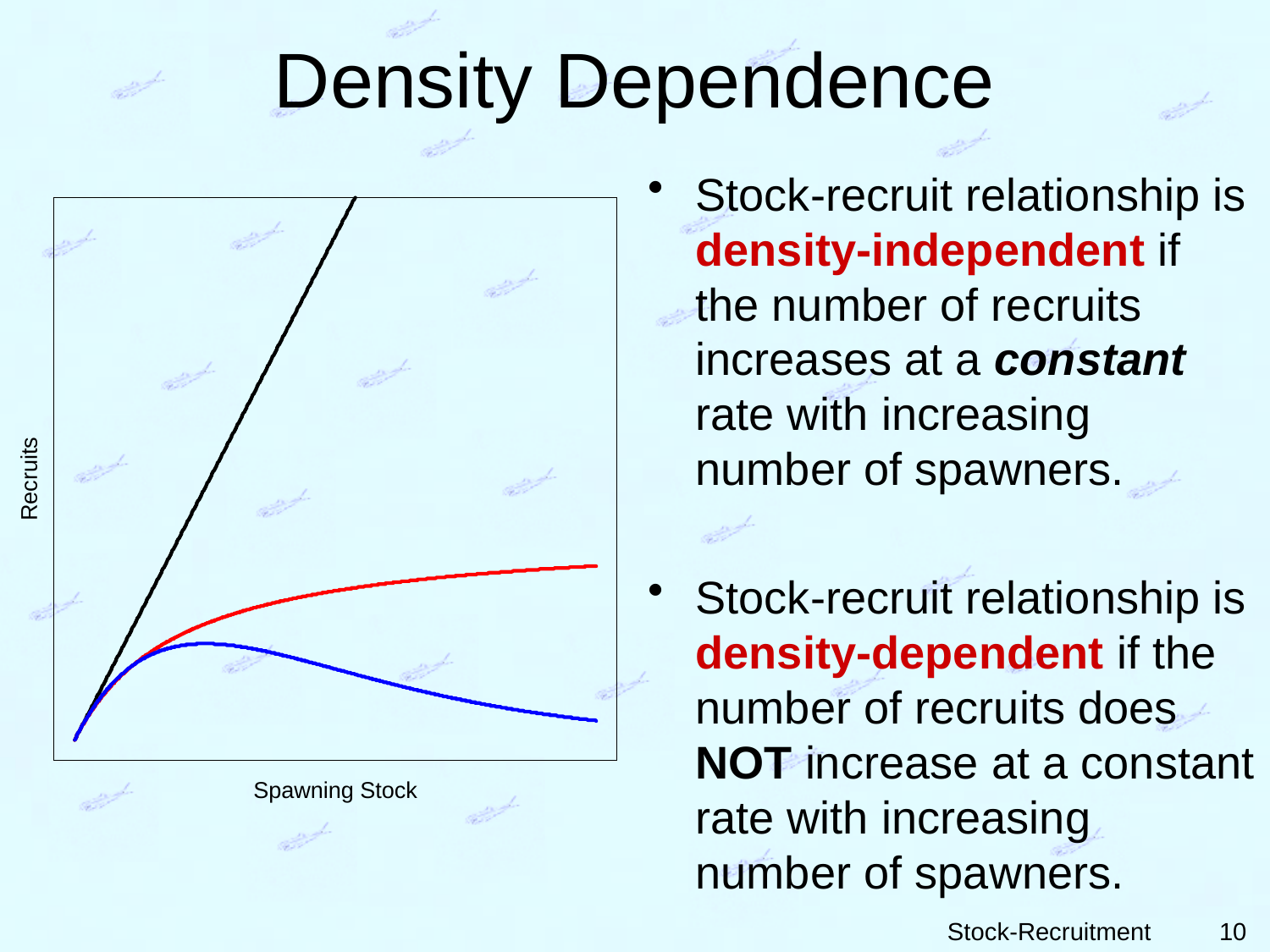

# Density Dependence
Stock-recruit relationship is density-independent if the number of recruits increases at a constant rate with increasing number of spawners.

Stock-recruit relationship is density-dependent if the number of recruits does NOT increase at a constant rate with increasing number of spawners.

Recruits

Spawning Stock
10
Stock-Recruitment